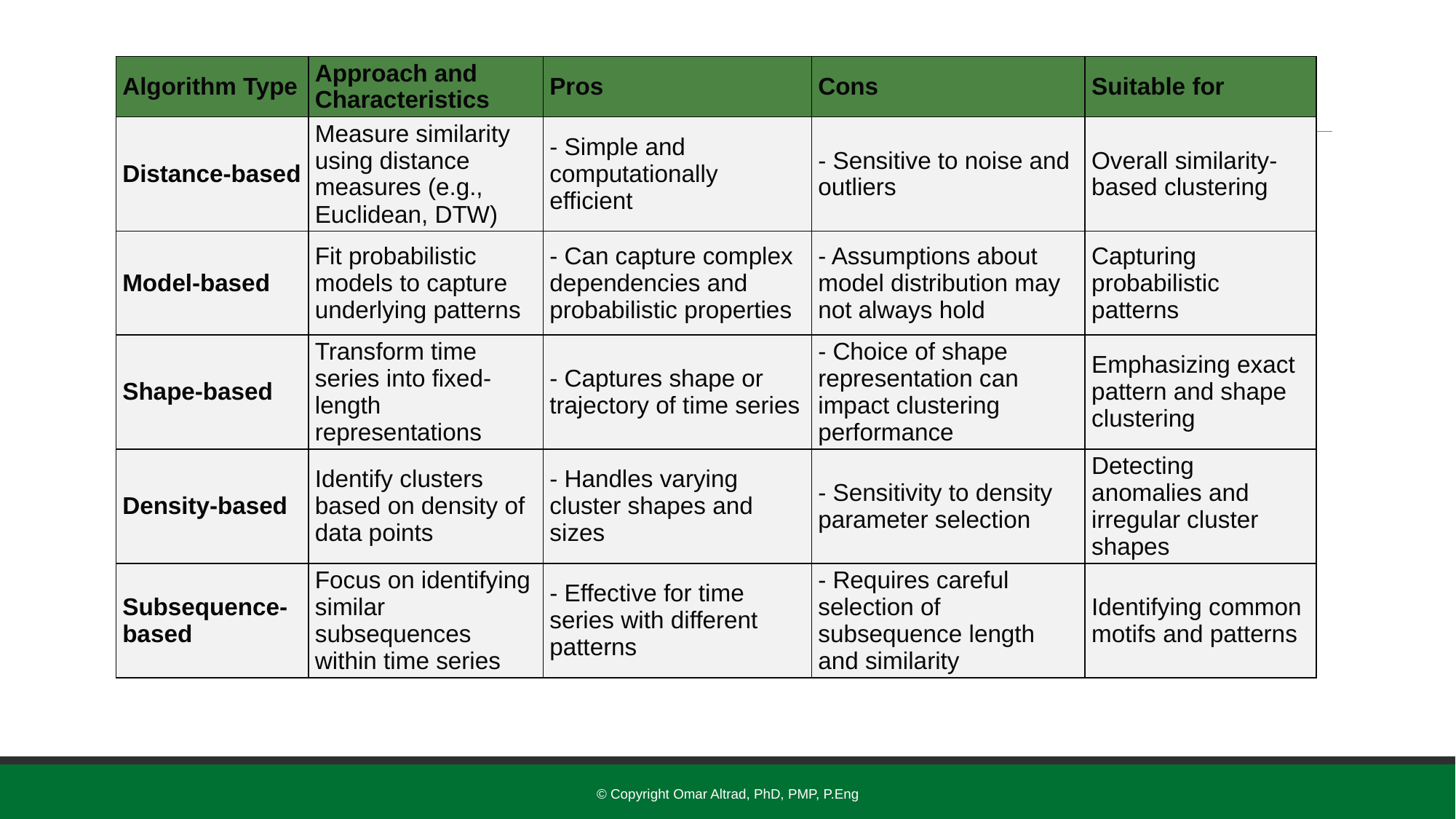

| Algorithm Type | Approach and Characteristics | Pros | Cons | Suitable for |
| --- | --- | --- | --- | --- |
| Distance-based | Measure similarity using distance measures (e.g., Euclidean, DTW) | - Simple and computationally efficient | - Sensitive to noise and outliers | Overall similarity-based clustering |
| Model-based | Fit probabilistic models to capture underlying patterns | - Can capture complex dependencies and probabilistic properties | - Assumptions about model distribution may not always hold | Capturing probabilistic patterns |
| Shape-based | Transform time series into fixed-length representations | - Captures shape or trajectory of time series | - Choice of shape representation can impact clustering performance | Emphasizing exact pattern and shape clustering |
| Density-based | Identify clusters based on density of data points | - Handles varying cluster shapes and sizes | - Sensitivity to density parameter selection | Detecting anomalies and irregular cluster shapes |
| Subsequence-based | Focus on identifying similar subsequences within time series | - Effective for time series with different patterns | - Requires careful selection of subsequence length and similarity | Identifying common motifs and patterns |
© Copyright Omar Altrad, PhD, PMP, P.Eng